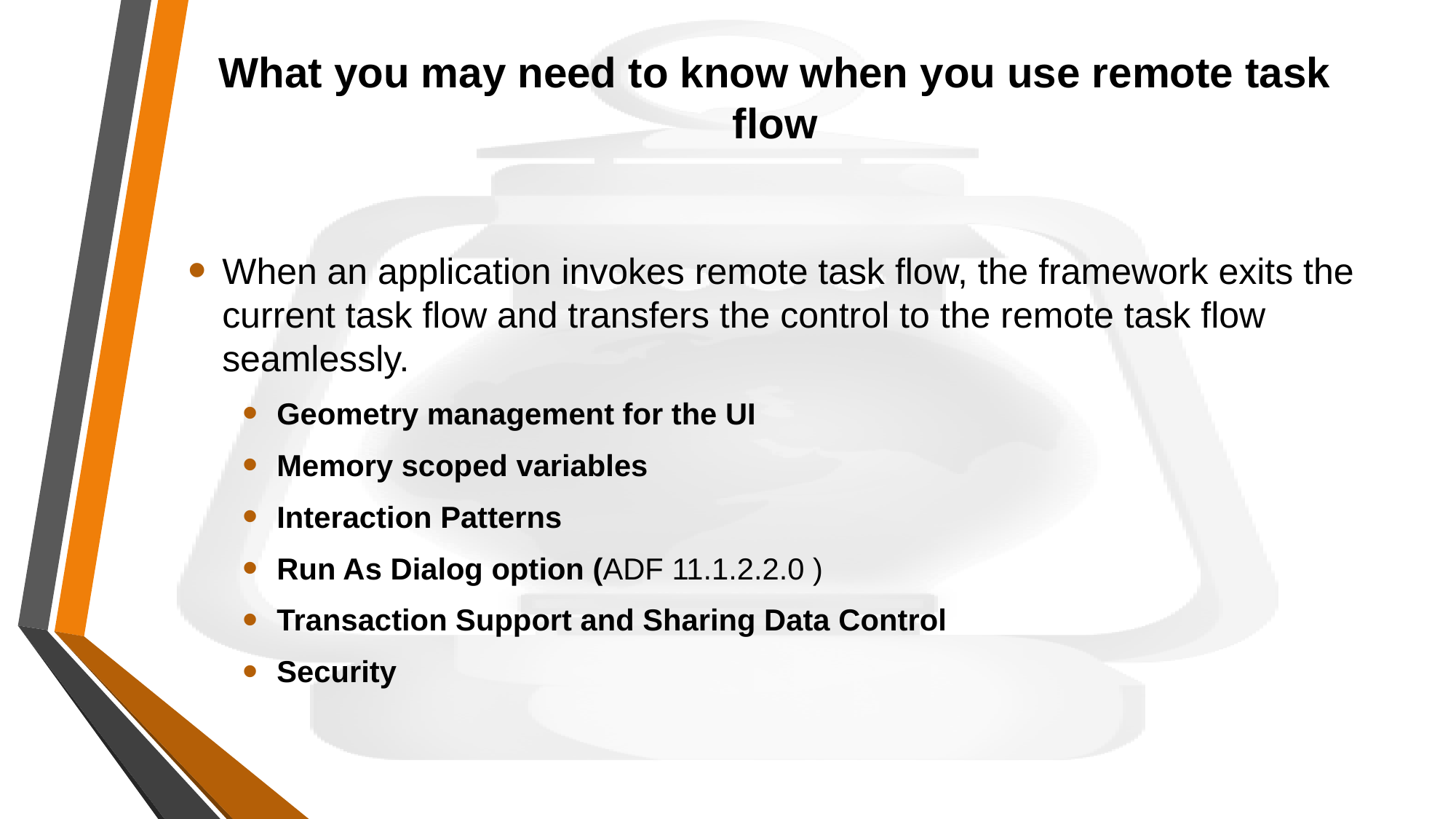

# What you may need to know when you use remote task flow
When an application invokes remote task flow, the framework exits the current task flow and transfers the control to the remote task flow seamlessly.
Geometry management for the UI
Memory scoped variables
Interaction Patterns
Run As Dialog option (ADF 11.1.2.2.0 )
Transaction Support and Sharing Data Control
Security